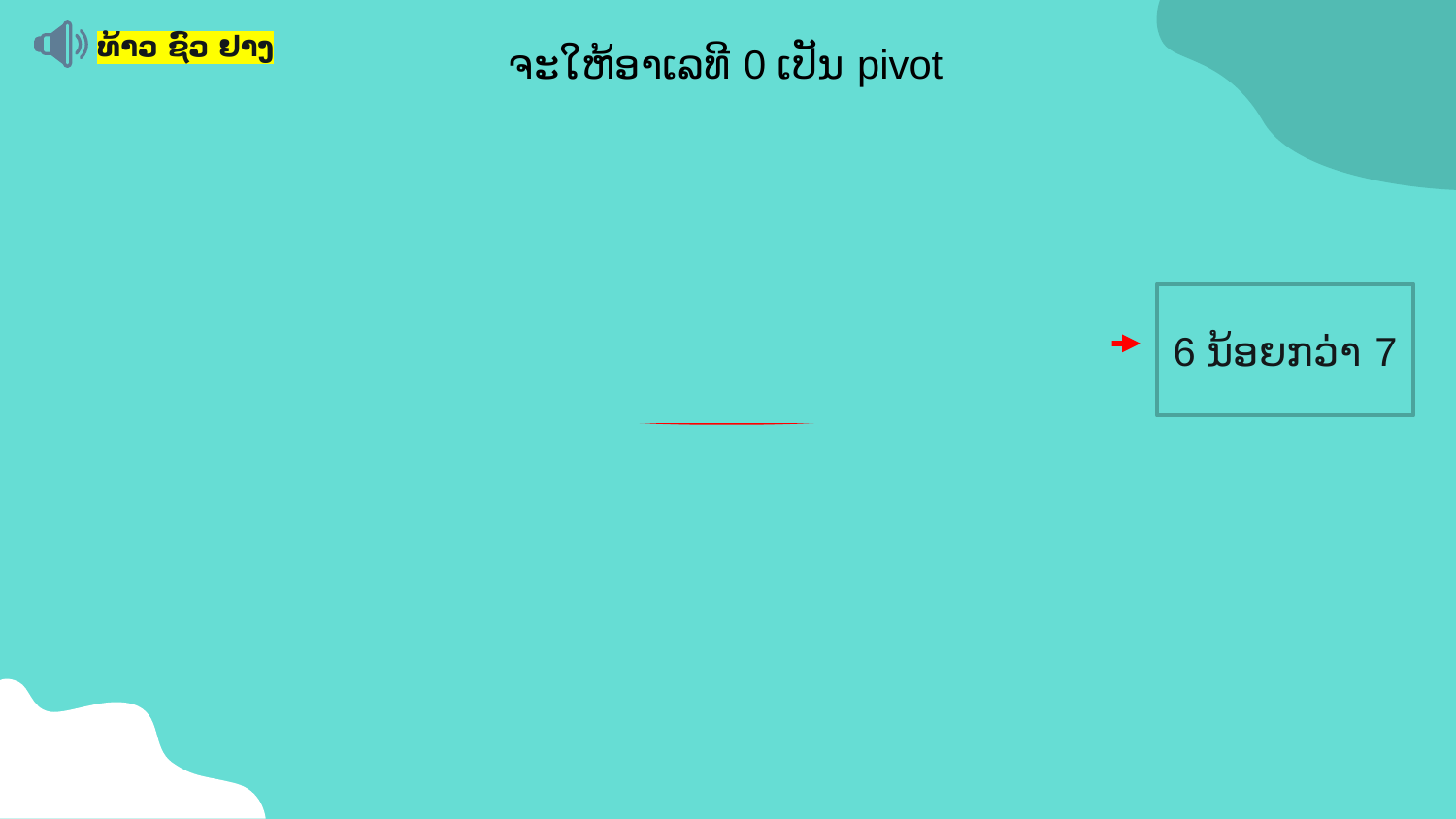

ທ້າວ ຊົວ ຢາງ
ຈະໃຫ້ອາເລທີ 0 ເປັນ pivot
(7)
(6)
(5)

(0)
(3)
(2)
(1)
(4)
7
4
2
6
5
9
3
8
(7)
(6)
(5)
(0)
(3)
(2)
(1)
(4)

6 ນ້ອຍກວ່າ 7
7
4
2
6
5
9
3
8

(7)
(6)
(5)
(0)
(3)
(2)
(1)
(4)
7
4
2
6
5
9
3
8

(7)
(6)
(5)
(0)
(3)
(2)
(1)
(4)

7
2
4
5
6
9
3
8